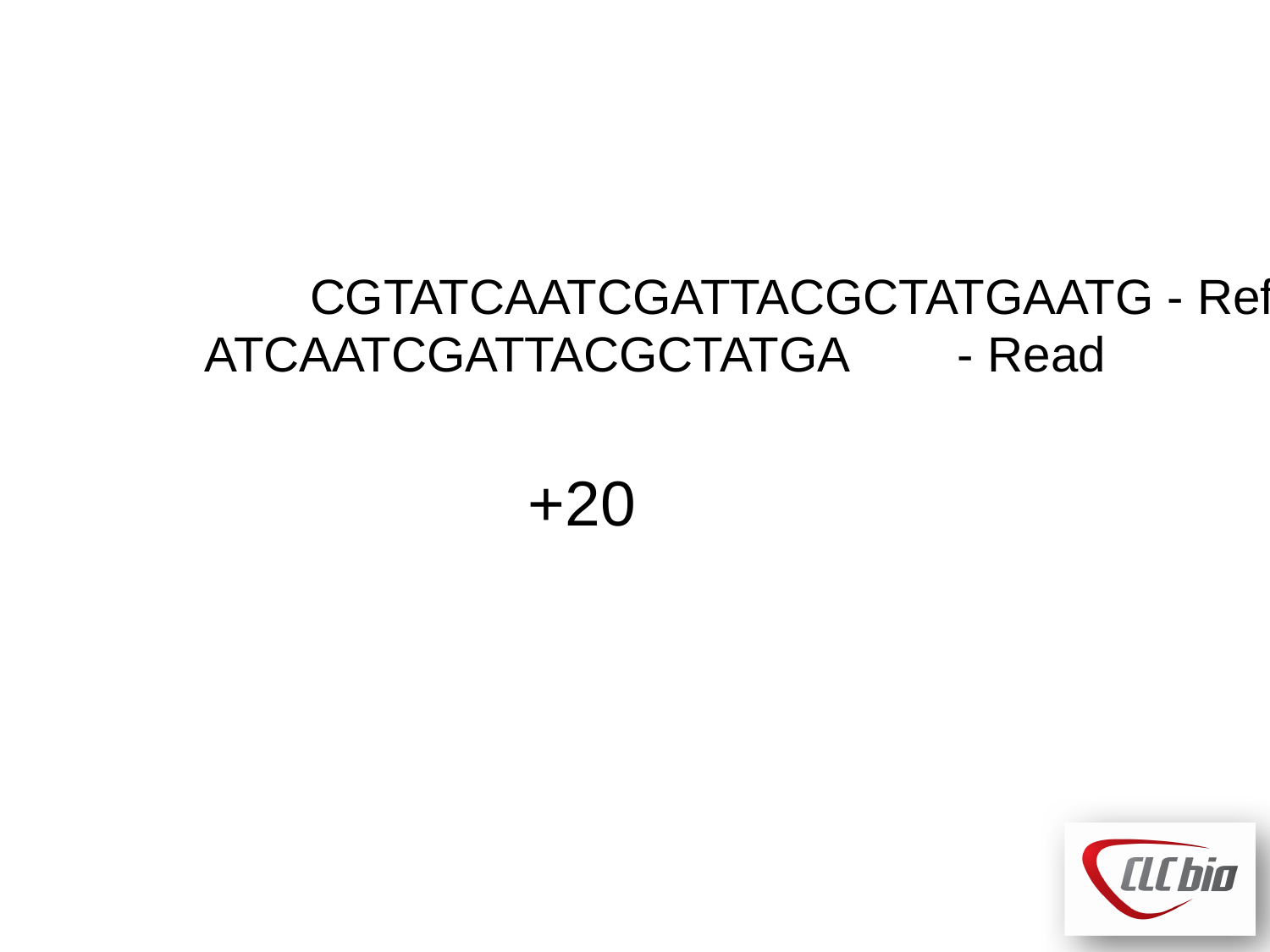

CGTATCAATCGATTACGCTATGAATG - Reference
 ATCAATCGATTACGCTATGA        - Read
+20